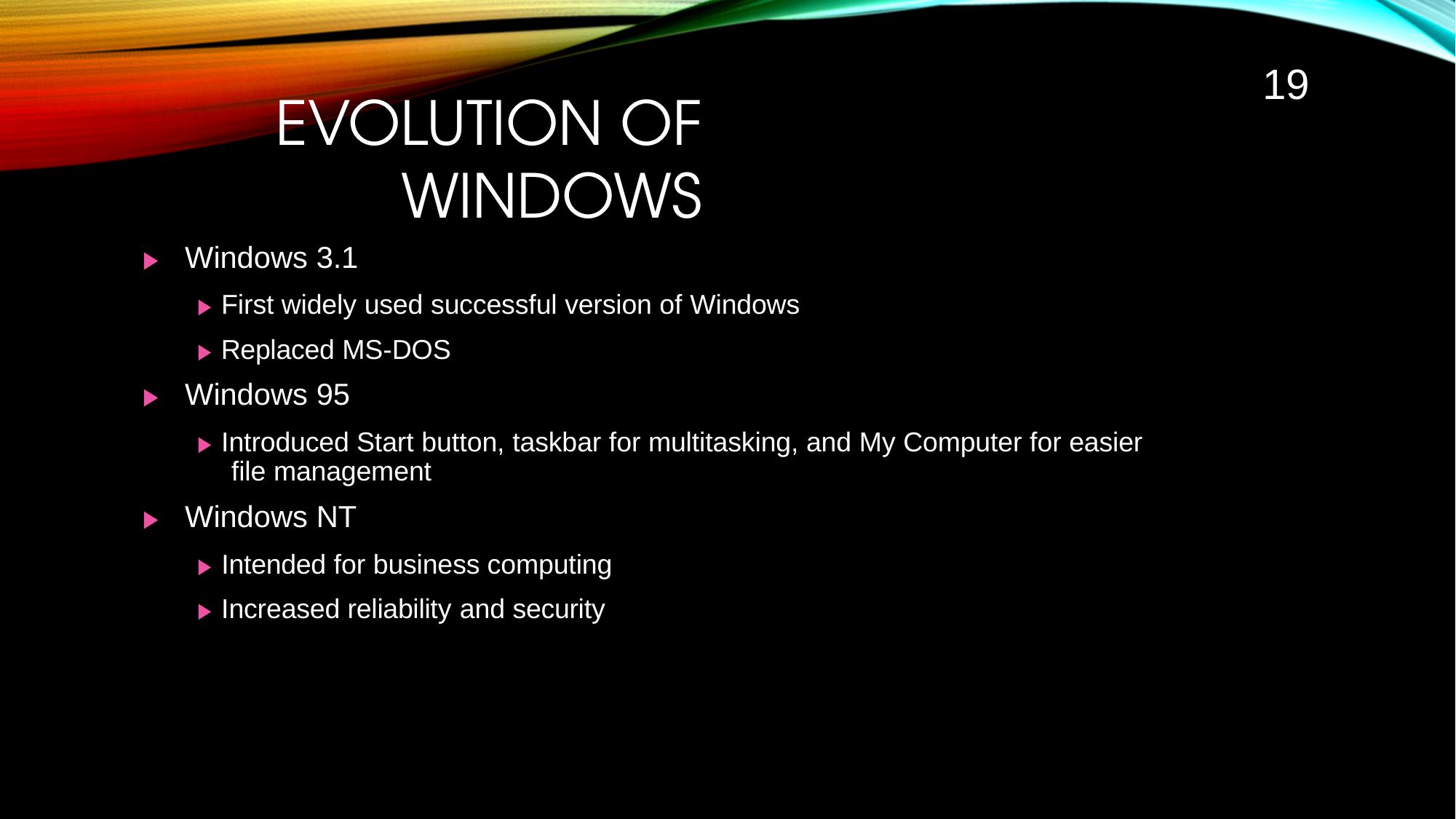

19
# Evolution of Windows
▶	Windows 3.1
▶ First widely used successful version of Windows
▶ Replaced MS-DOS
▶	Windows 95
▶ Introduced Start button, taskbar for multitasking, and My Computer for easier
file management
▶	Windows NT
▶ Intended for business computing
▶ Increased reliability and security